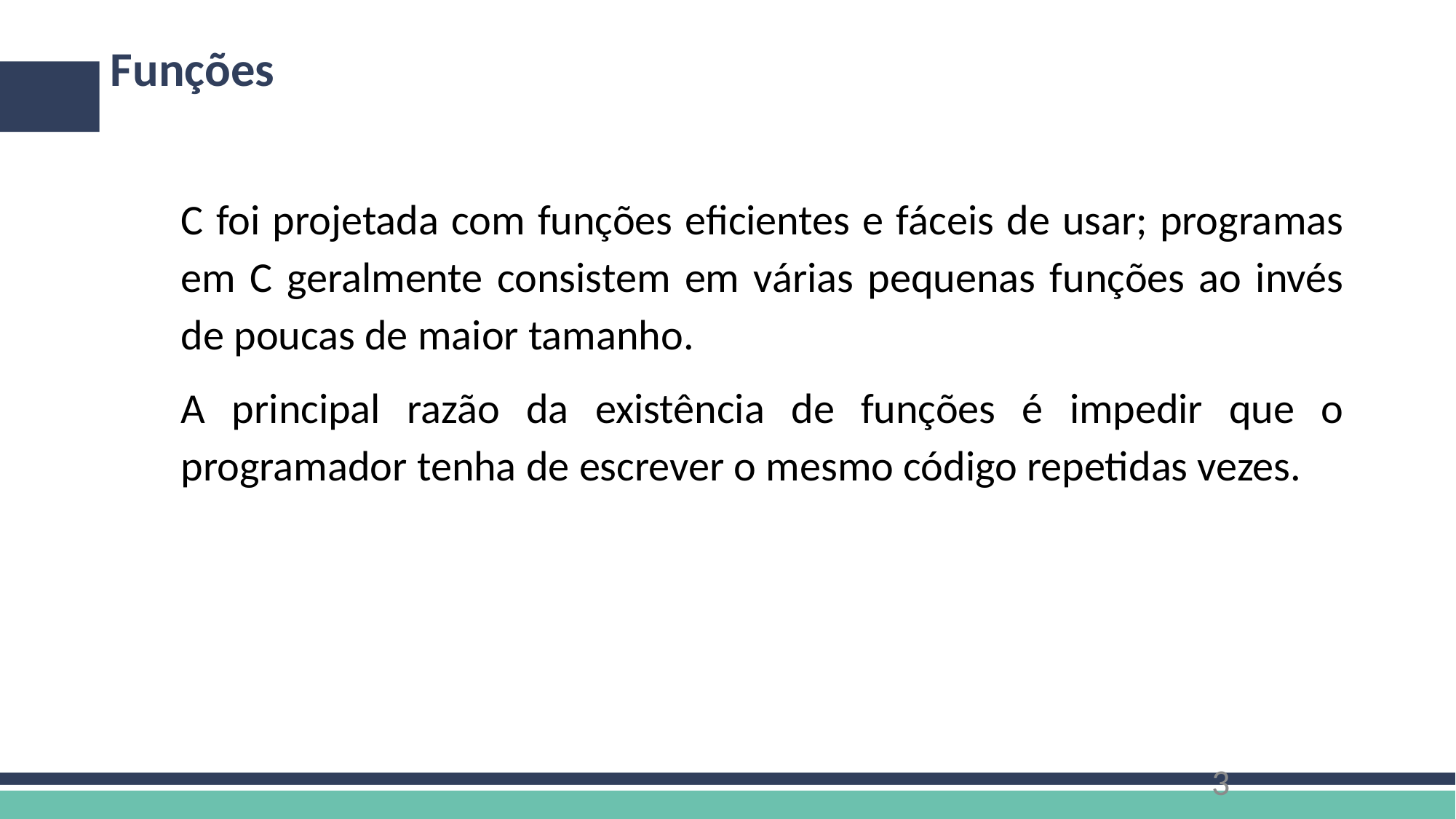

# Funções
C foi projetada com funções eficientes e fáceis de usar; programas em C geralmente consistem em várias pequenas funções ao invés de poucas de maior tamanho.
A principal razão da existência de funções é impedir que o programador tenha de escrever o mesmo código repetidas vezes.
3